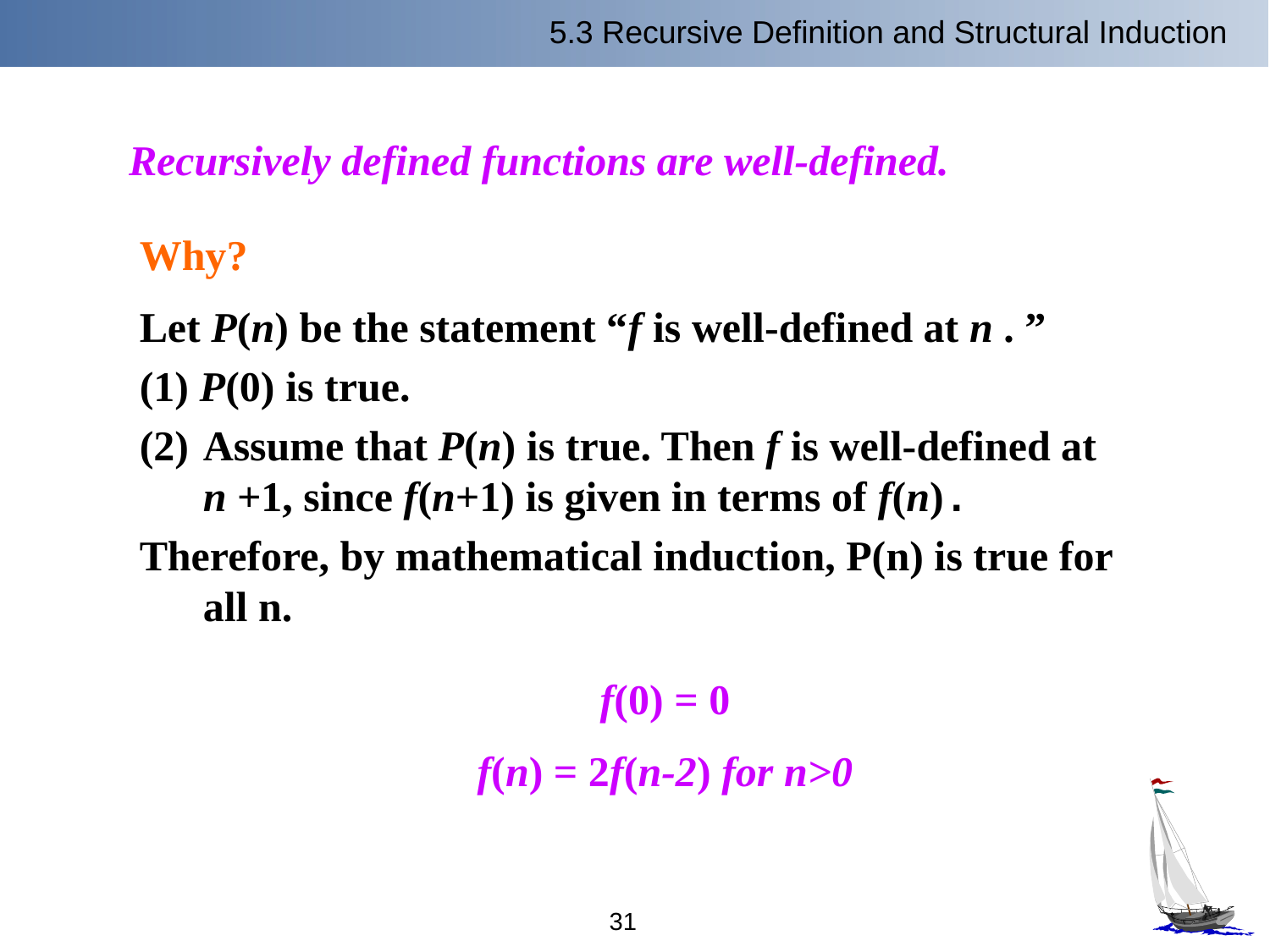

5.3 Recursive Definition and Structural Induction

      Recursively defined functions are well-defined.
      Why?
Let P(n) be the statement “f is well-defined at n . ”
(1) P(0) is true.
Assume that P(n) is true. Then f is well-defined at n +1, since f(n+1) is given in terms of f(n).
Therefore, by mathematical induction, P(n) is true for all n.
f(0) = 0
 f(n) = 2f(n-2) for n>0

31